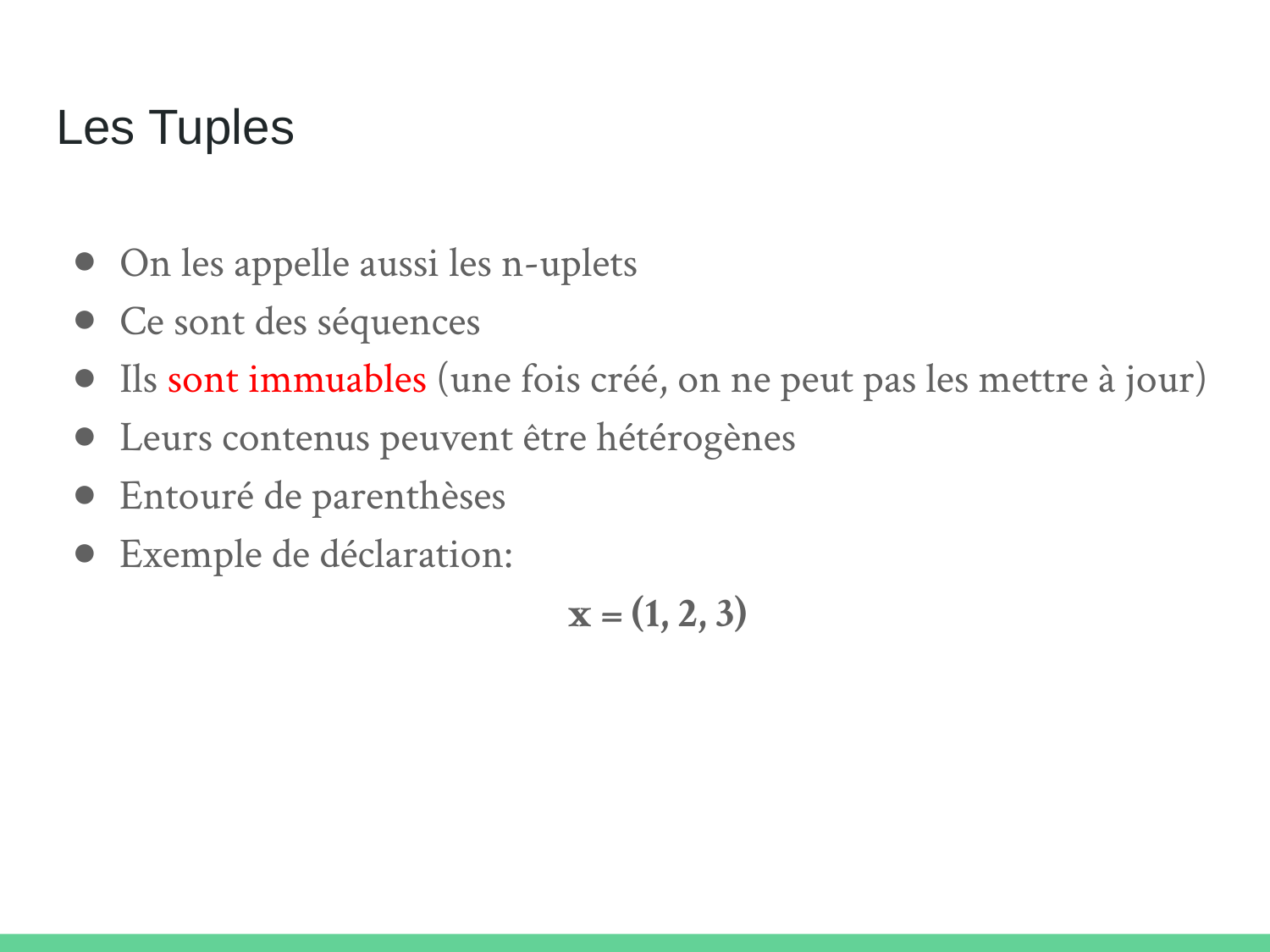

# Les Tuples
On les appelle aussi les n-uplets
Ce sont des séquences
Ils sont immuables (une fois créé, on ne peut pas les mettre à jour)
Leurs contenus peuvent être hétérogènes
Entouré de parenthèses
Exemple de déclaration:
x = (1, 2, 3)